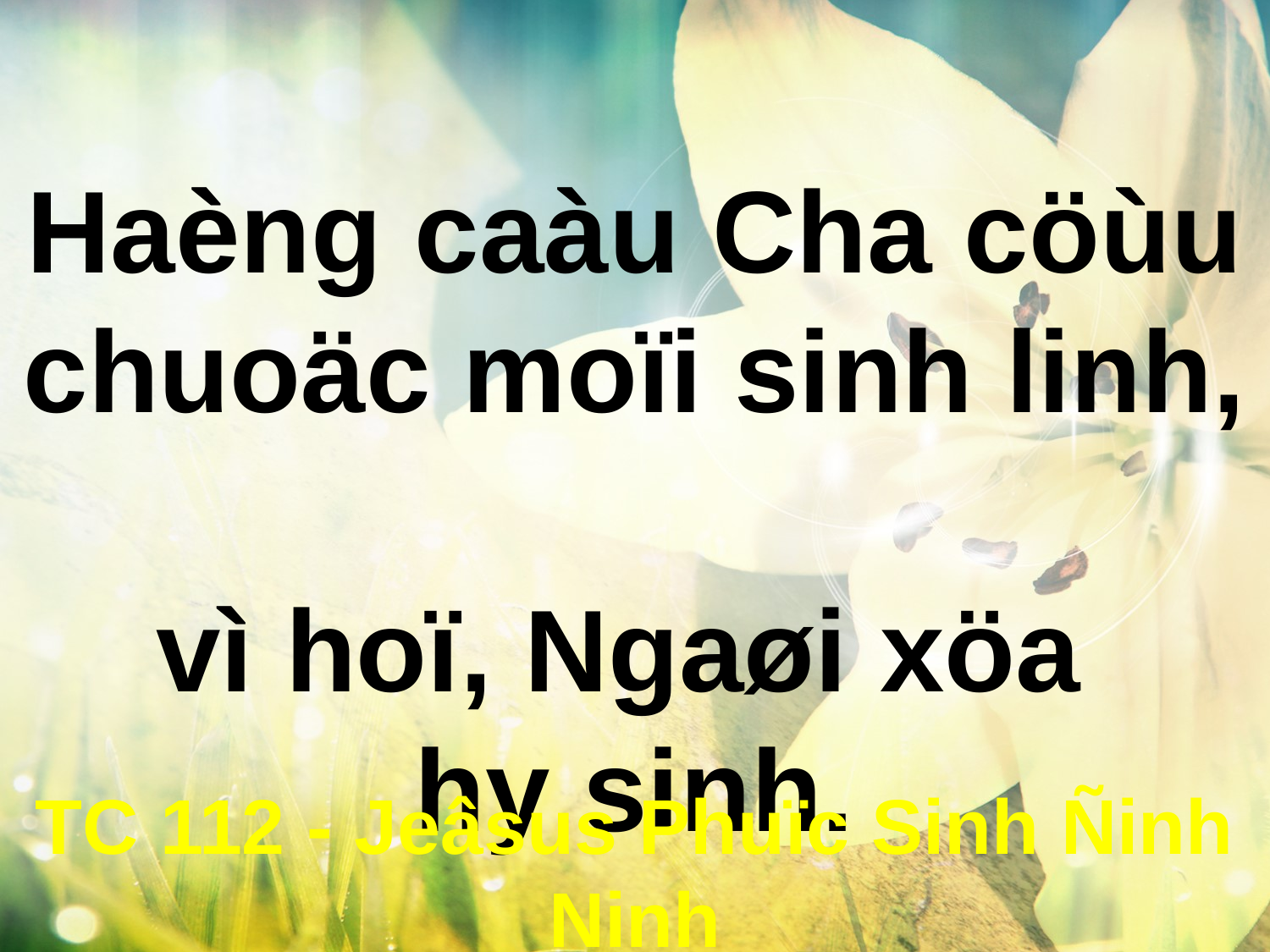

Haèng caàu Cha cöùu chuoäc moïi sinh linh,
vì hoï, Ngaøi xöa
hy sinh.
TC 112 - Jeâsus Phuïc Sinh Ñinh Ninh